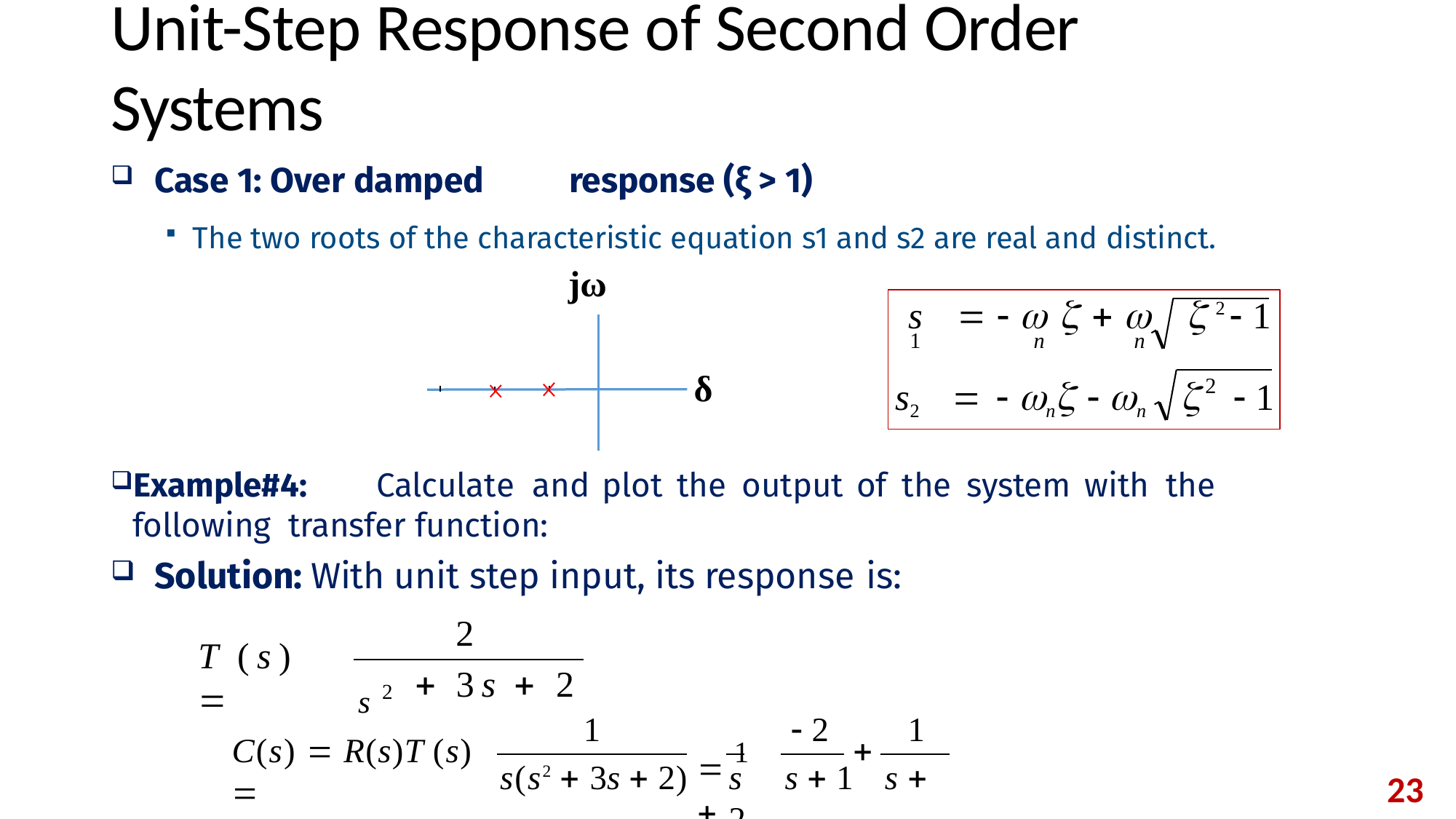

# Unit-Step Response of Second Order Systems
Case 1: Over damped	response (ξ > 1)
The two roots of the characteristic equation s1 and s2 are real and distinct.
jω
s	= − ω ζ	+ ω	ζ 2 − 1
1	n	n

δ
s2	= − ωnζ	− ωn	ζ	− 1

2

Example#4:	Calculate	and	plot	the	output	of	the	system	with	the	following  transfer function:
Solution: With unit step input, its response is:
2
T (s) =
s2
+ 3s + 2

1
− 2	1
C(s) = R(s)T (s) =
= 1 +
+
s(s2 + 3s + 2)
s	s + 1	s + 2

23